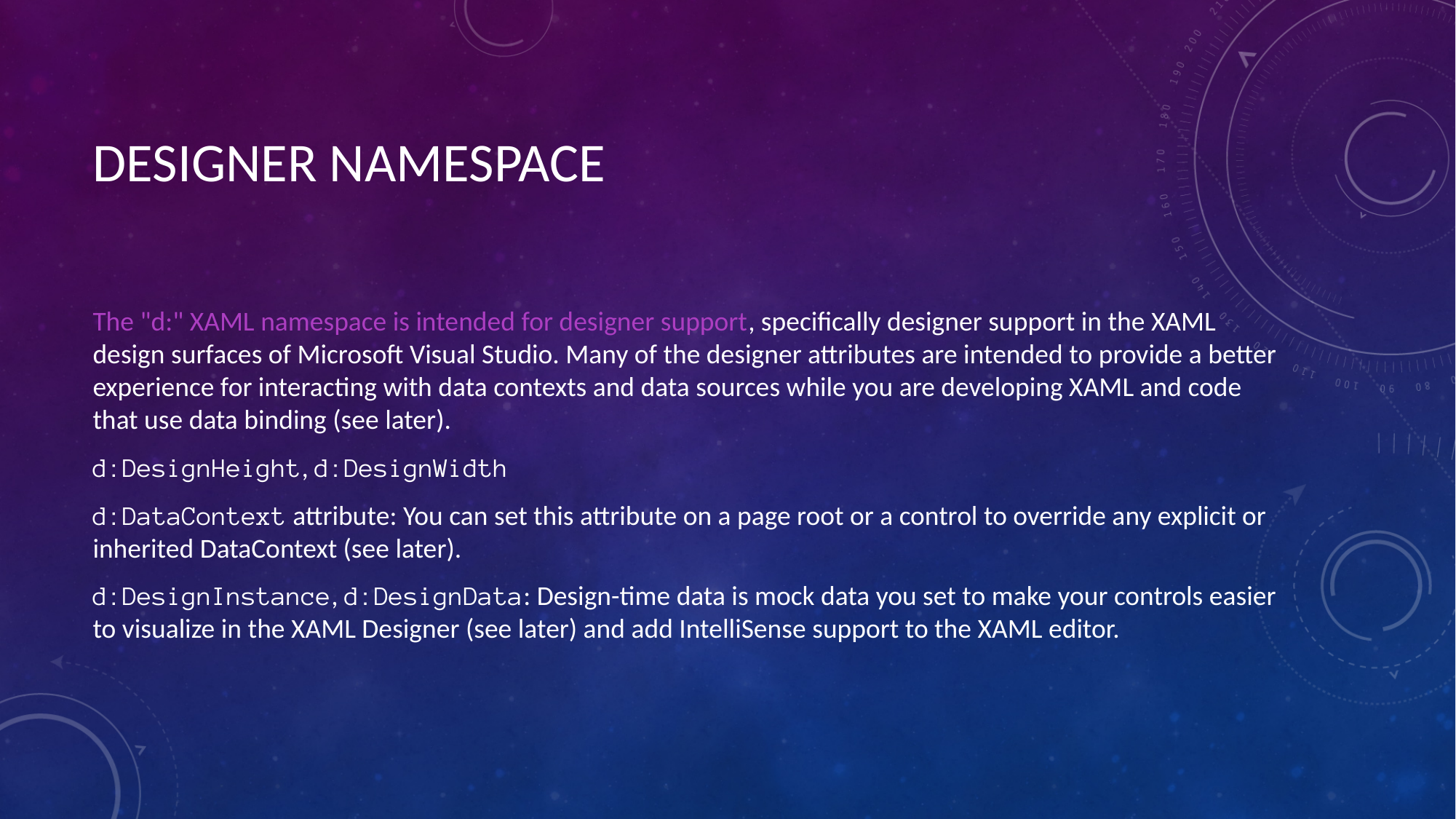

# Designer Namespace
The "d:" XAML namespace is intended for designer support, specifically designer support in the XAML design surfaces of Microsoft Visual Studio. Many of the designer attributes are intended to provide a better experience for interacting with data contexts and data sources while you are developing XAML and code that use data binding (see later).
d:DesignHeight, d:DesignWidth
d:DataContext attribute: You can set this attribute on a page root or a control to override any explicit or inherited DataContext (see later).
d:DesignInstance, d:DesignData: Design-time data is mock data you set to make your controls easier to visualize in the XAML Designer (see later) and add IntelliSense support to the XAML editor.